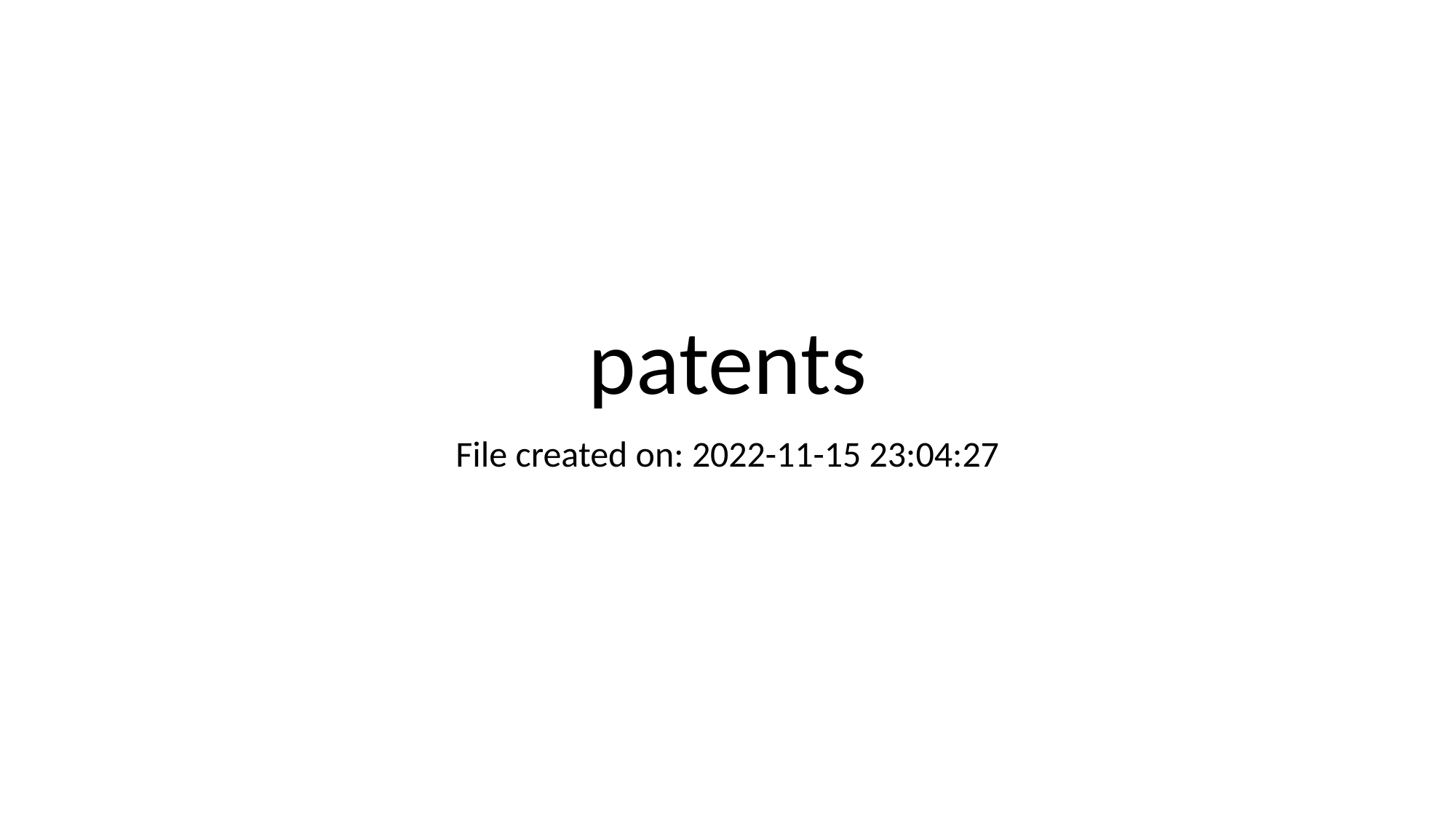

# patents
File created on: 2022-11-15 23:04:27